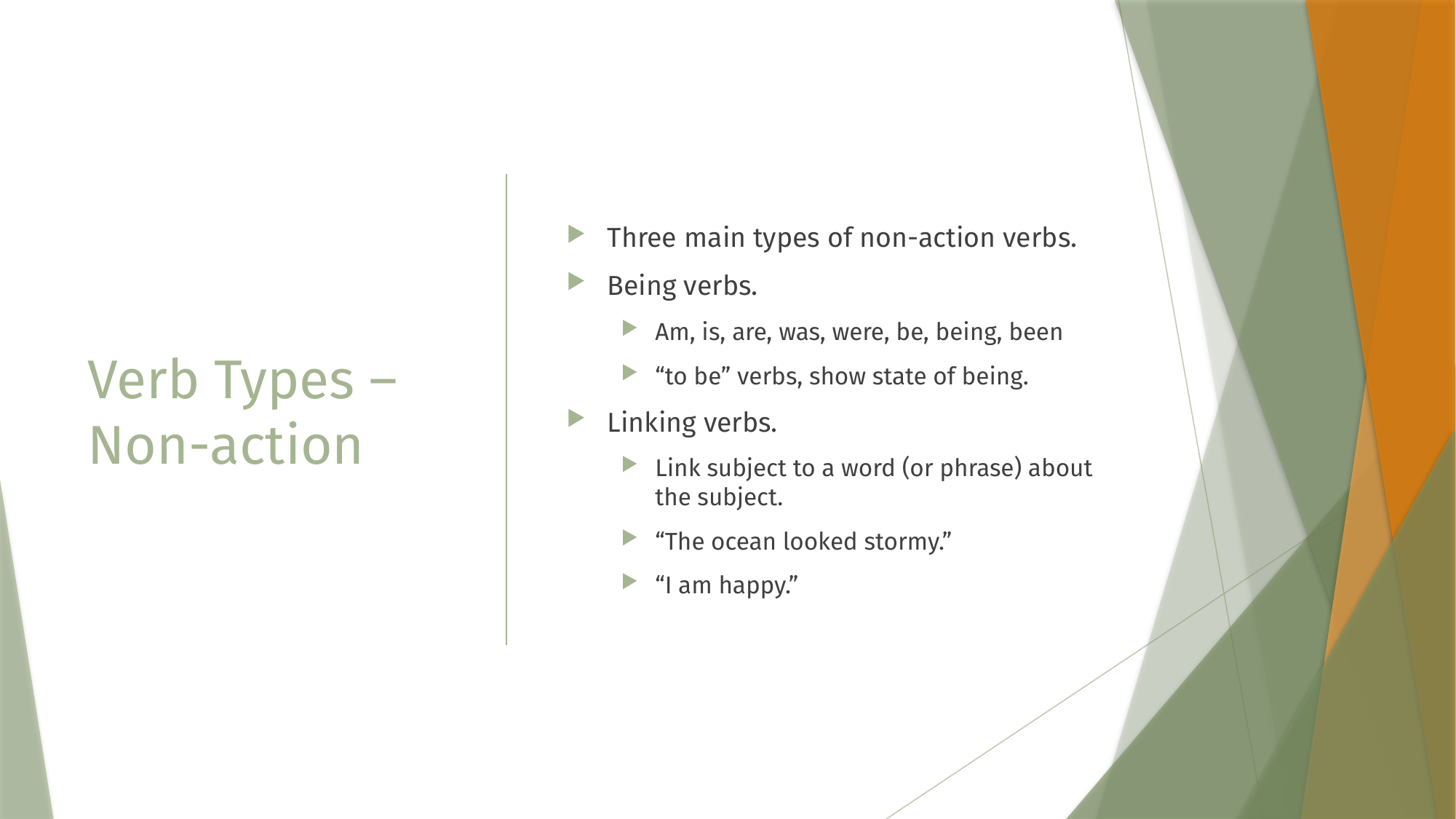

# Verb Types – Non-action
Three main types of non-action verbs.
Being verbs.
Am, is, are, was, were, be, being, been
“to be” verbs, show state of being.
Linking verbs.
Link subject to a word (or phrase) about the subject.
“The ocean looked stormy.”
“I am happy.”